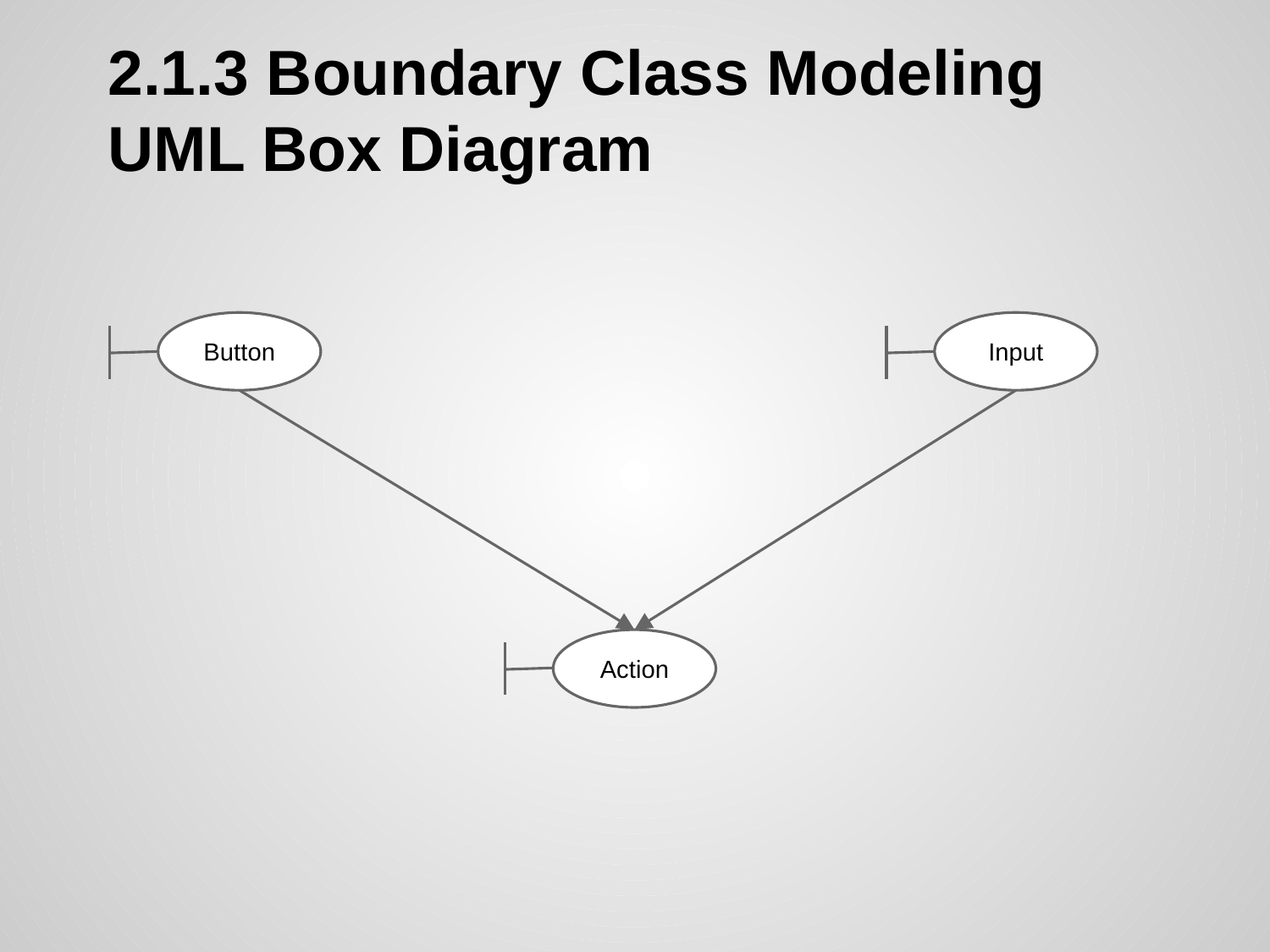

# 2.1.3 Boundary Class Modeling
UML Box Diagram
Button
Input
Action